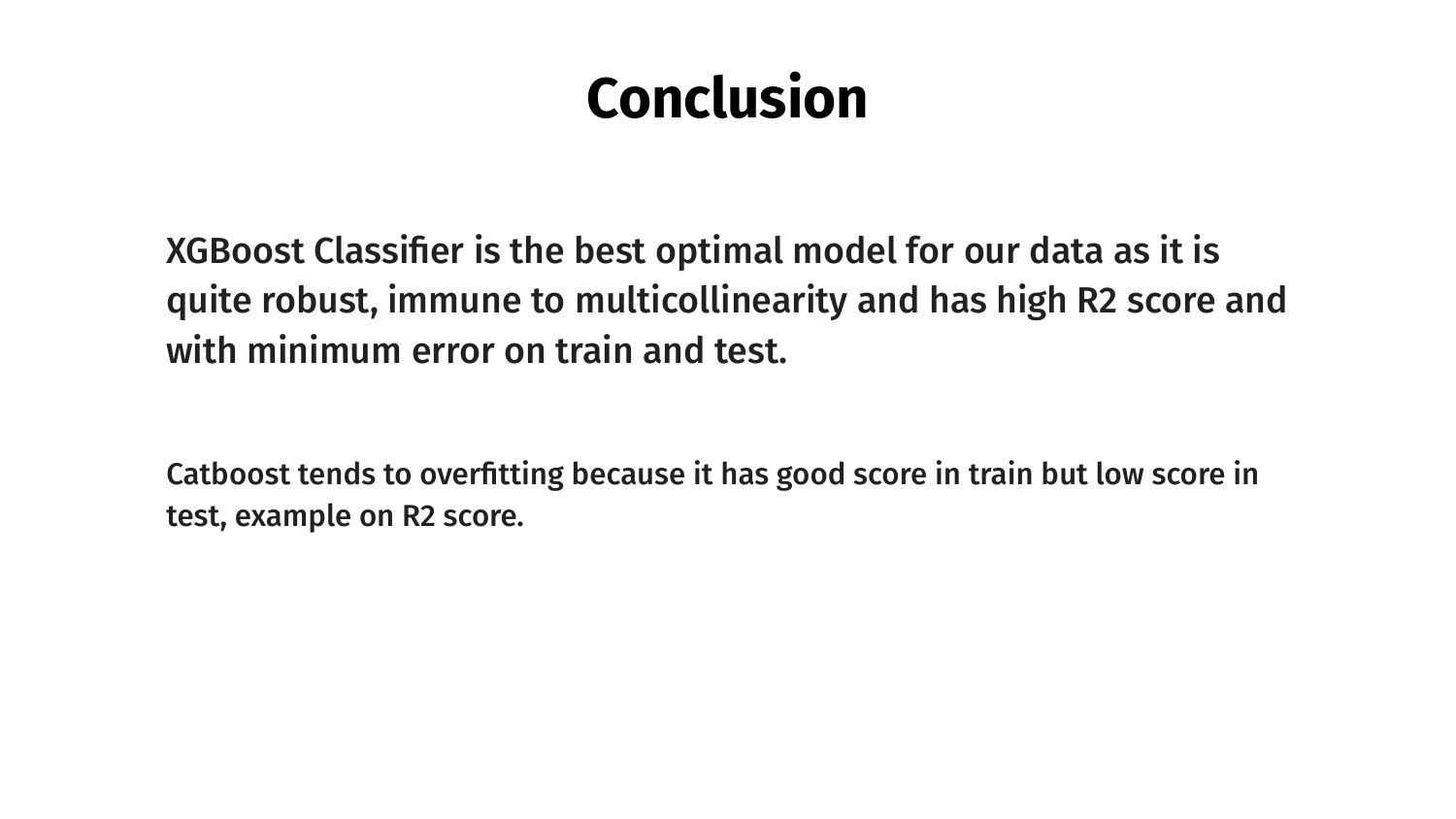

# Conclusion
XGBoost Classifier is the best optimal model for our data as it is quite robust, immune to multicollinearity and has high R2 score and with minimum error on train and test.

Catboost tends to overfitting because it has good score in train but low score in test, example on R2 score.